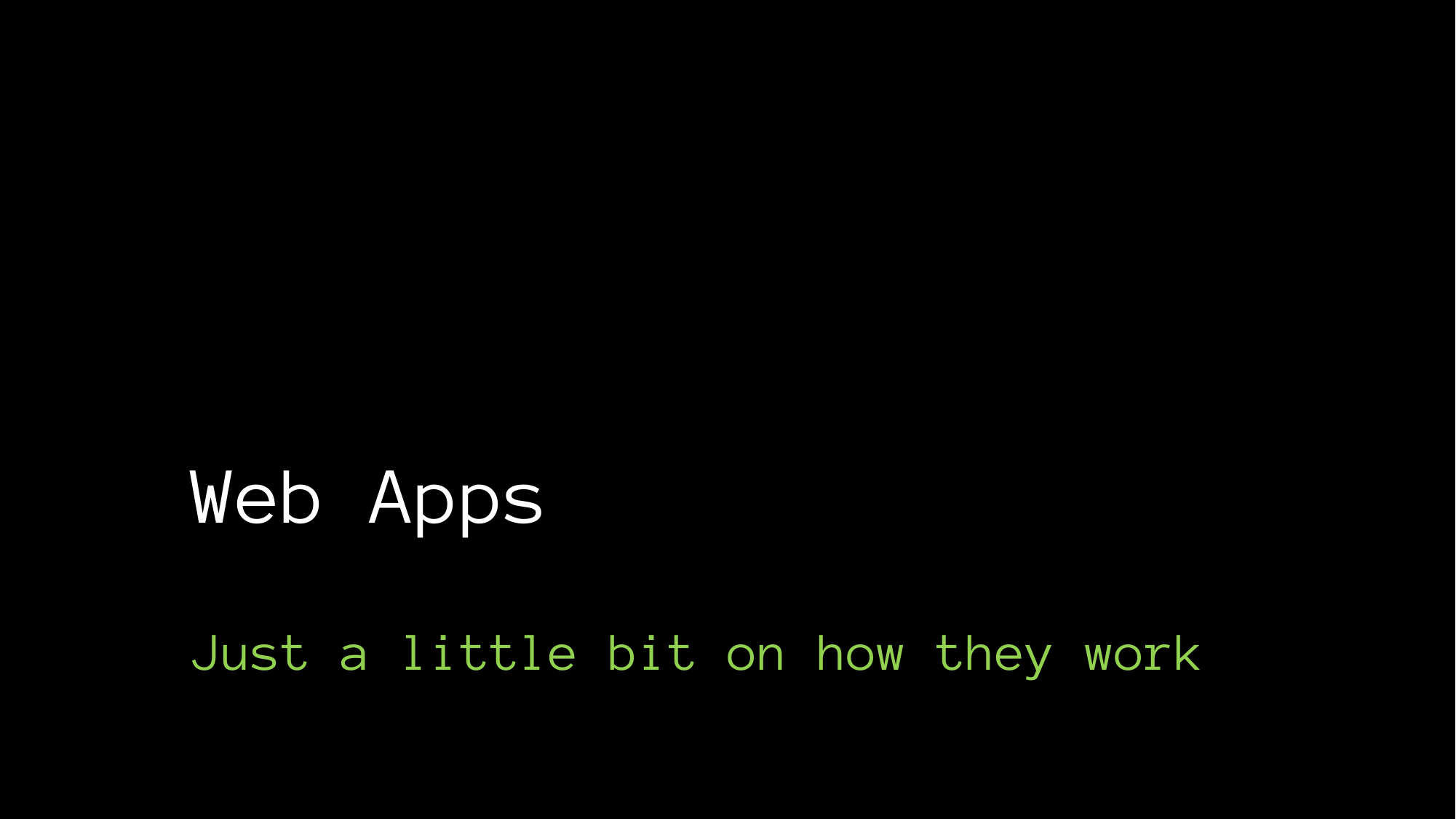

# Web Apps

Just a little bit on how they work